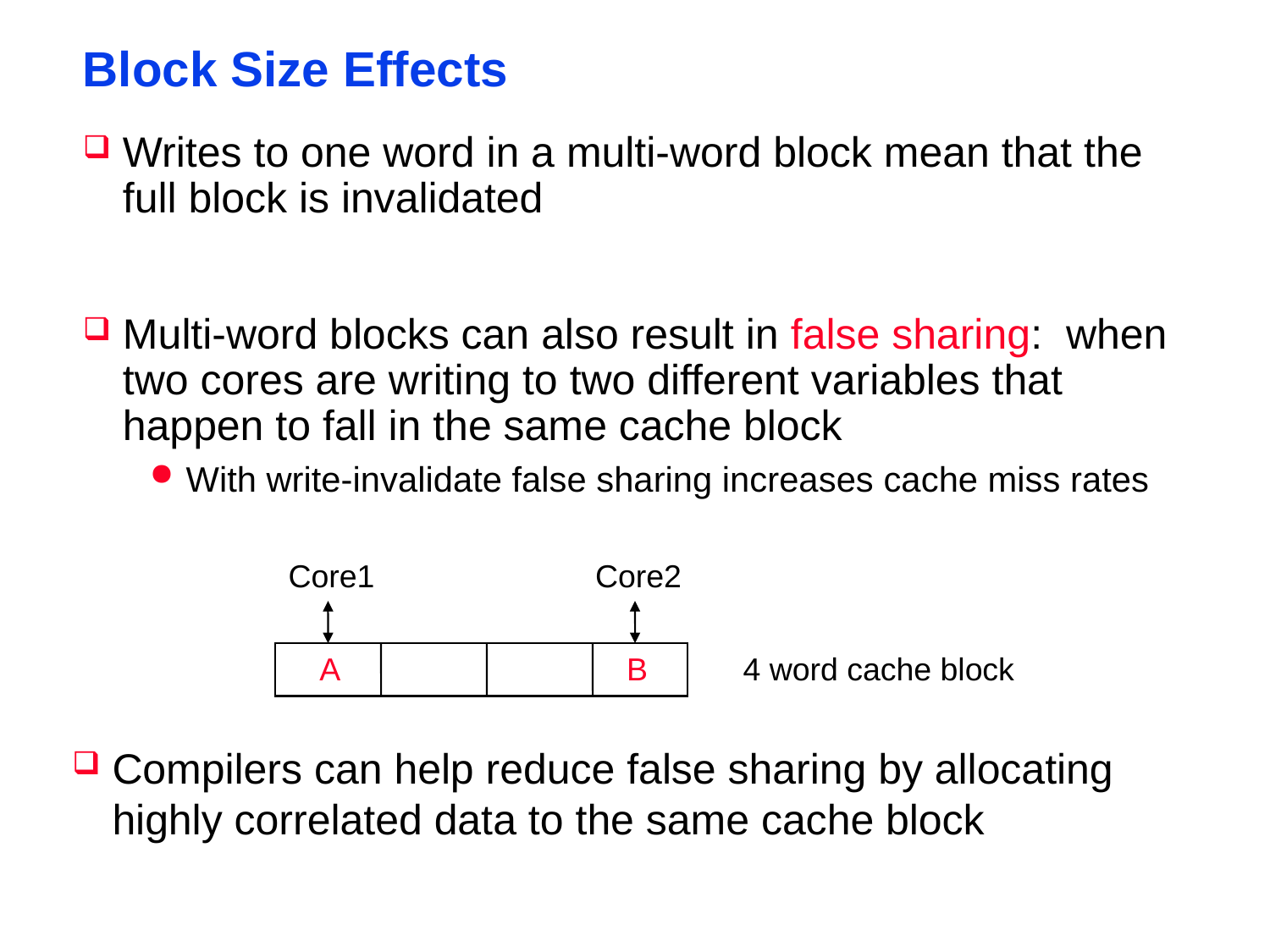

# Block Size Effects
Writes to one word in a multi-word block mean that the full block is invalidated

Multi-word blocks can also result in false sharing:  when two cores are writing to two different variables that happen to fall in the same cache block
With write-invalidate false sharing increases cache miss rates
Core1
Core2

A

B
4 word cache block
Compilers can help reduce false sharing by allocating highly correlated data to the same cache block